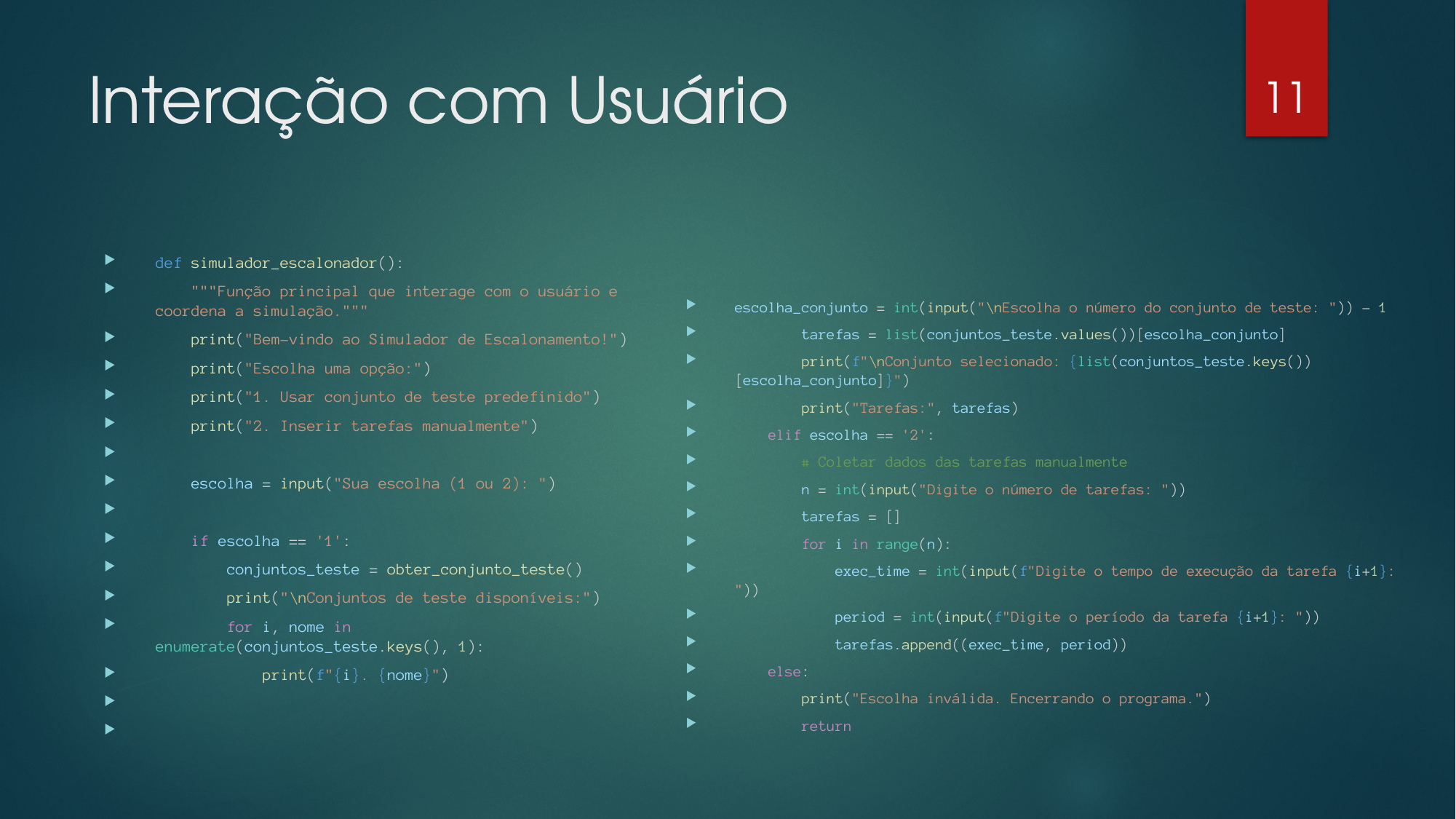

11
# Interação com Usuário

escolha_conjunto = int(input("\nEscolha o número do conjunto de teste: ")) - 1
        tarefas = list(conjuntos_teste.values())[escolha_conjunto]
        print(f"\nConjunto selecionado: {list(conjuntos_teste.keys())[escolha_conjunto]}")
        print("Tarefas:", tarefas)
    elif escolha == '2':
        # Coletar dados das tarefas manualmente
        n = int(input("Digite o número de tarefas: "))
        tarefas = []
        for i in range(n):
            exec_time = int(input(f"Digite o tempo de execução da tarefa {i+1}: "))
            period = int(input(f"Digite o período da tarefa {i+1}: "))
            tarefas.append((exec_time, period))
    else:
        print("Escolha inválida. Encerrando o programa.")
        return

def simulador_escalonador():
    """Função principal que interage com o usuário e coordena a simulação."""
    print("Bem-vindo ao Simulador de Escalonamento!")
    print("Escolha uma opção:")
    print("1. Usar conjunto de teste predefinido")
    print("2. Inserir tarefas manualmente")

    escolha = input("Sua escolha (1 ou 2): ")

    if escolha == '1':
        conjuntos_teste = obter_conjunto_teste()
        print("\nConjuntos de teste disponíveis:")
        for i, nome in enumerate(conjuntos_teste.keys(), 1):
            print(f"{i}. {nome}")